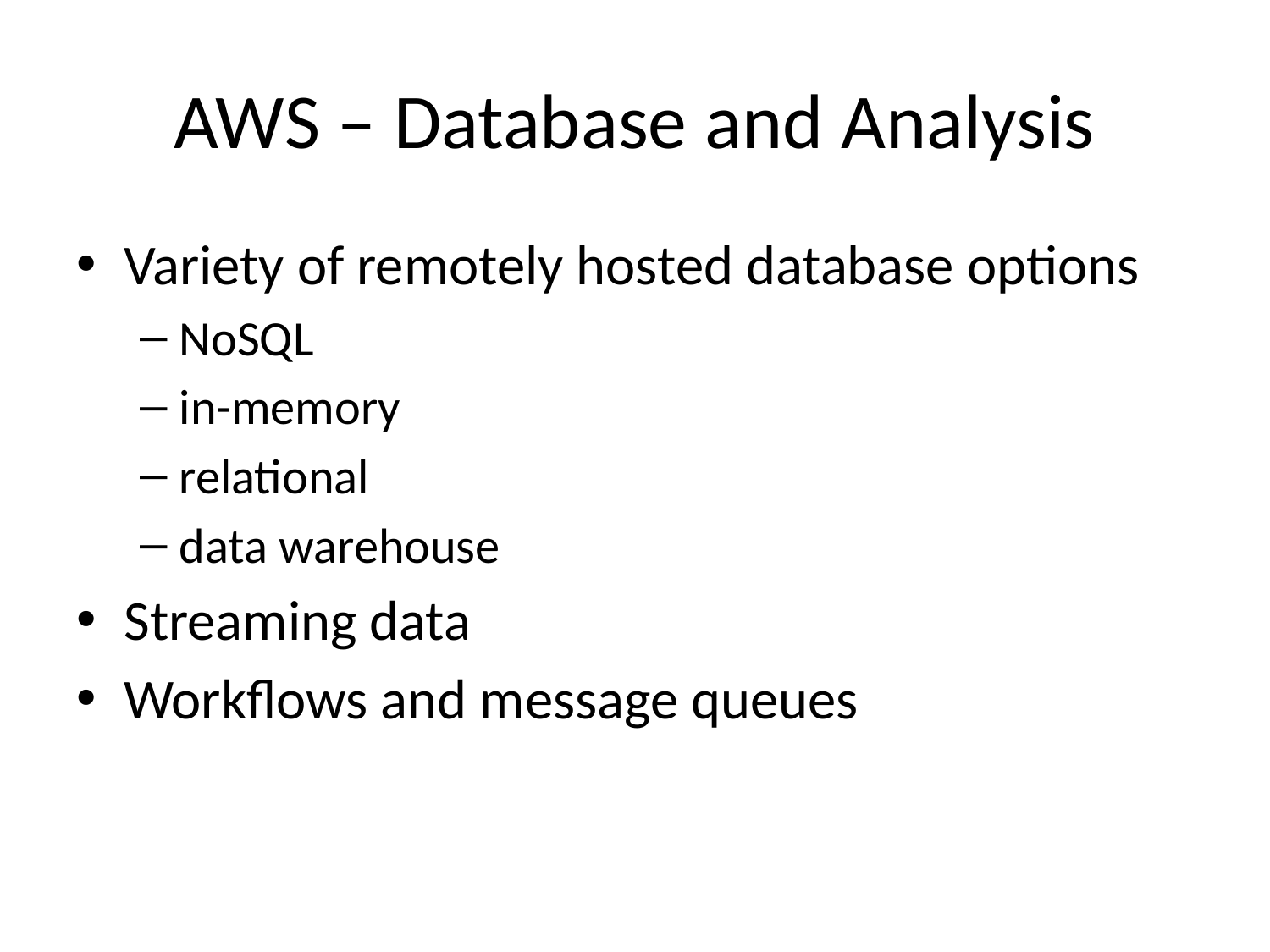

# AWS – Database and Analysis
Variety of remotely hosted database options
NoSQL
in-memory
relational
data warehouse
Streaming data
Workflows and message queues